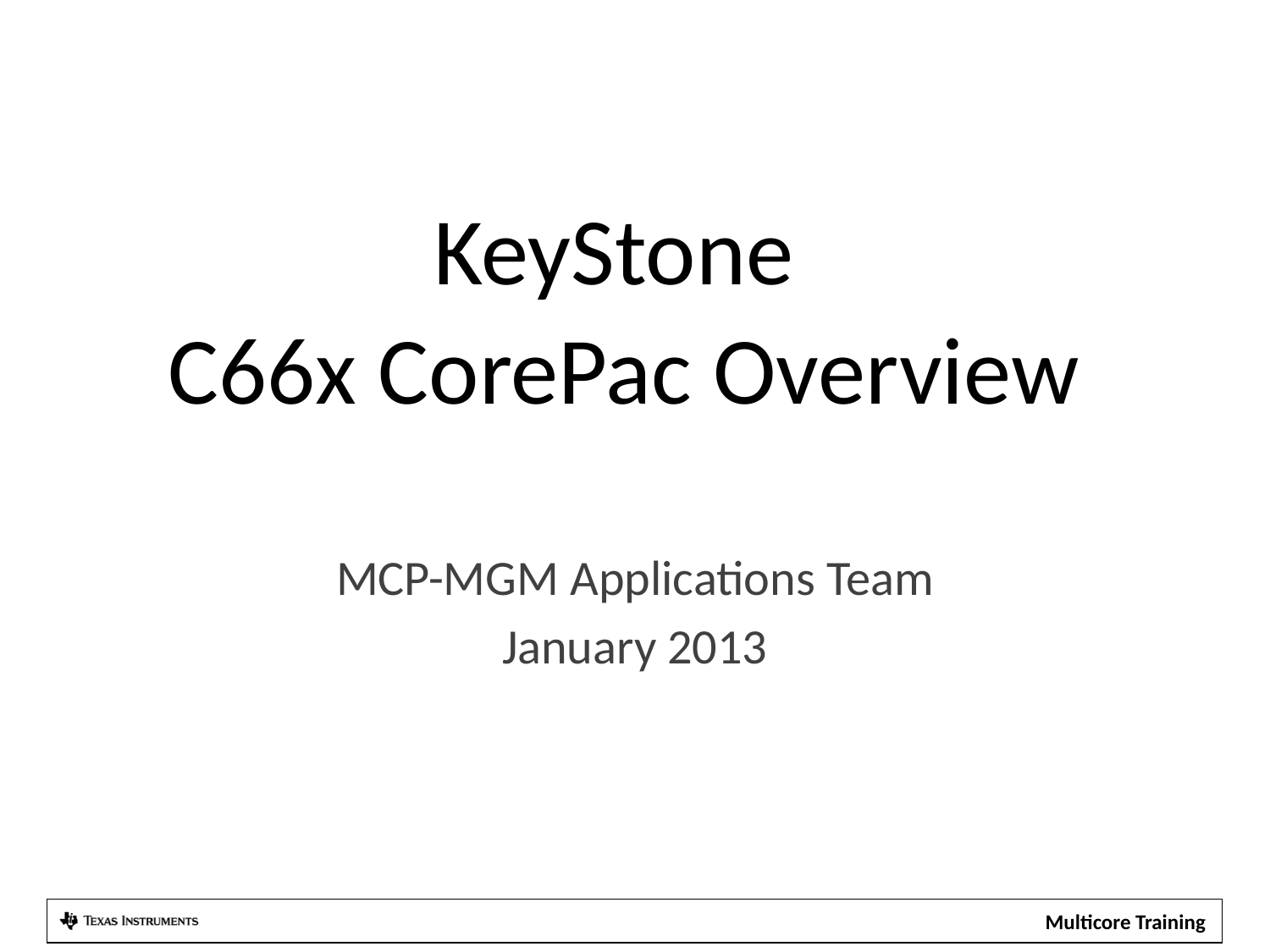

# KeyStone C66x CorePac Overview
MCP-MGM Applications Team
January 2013